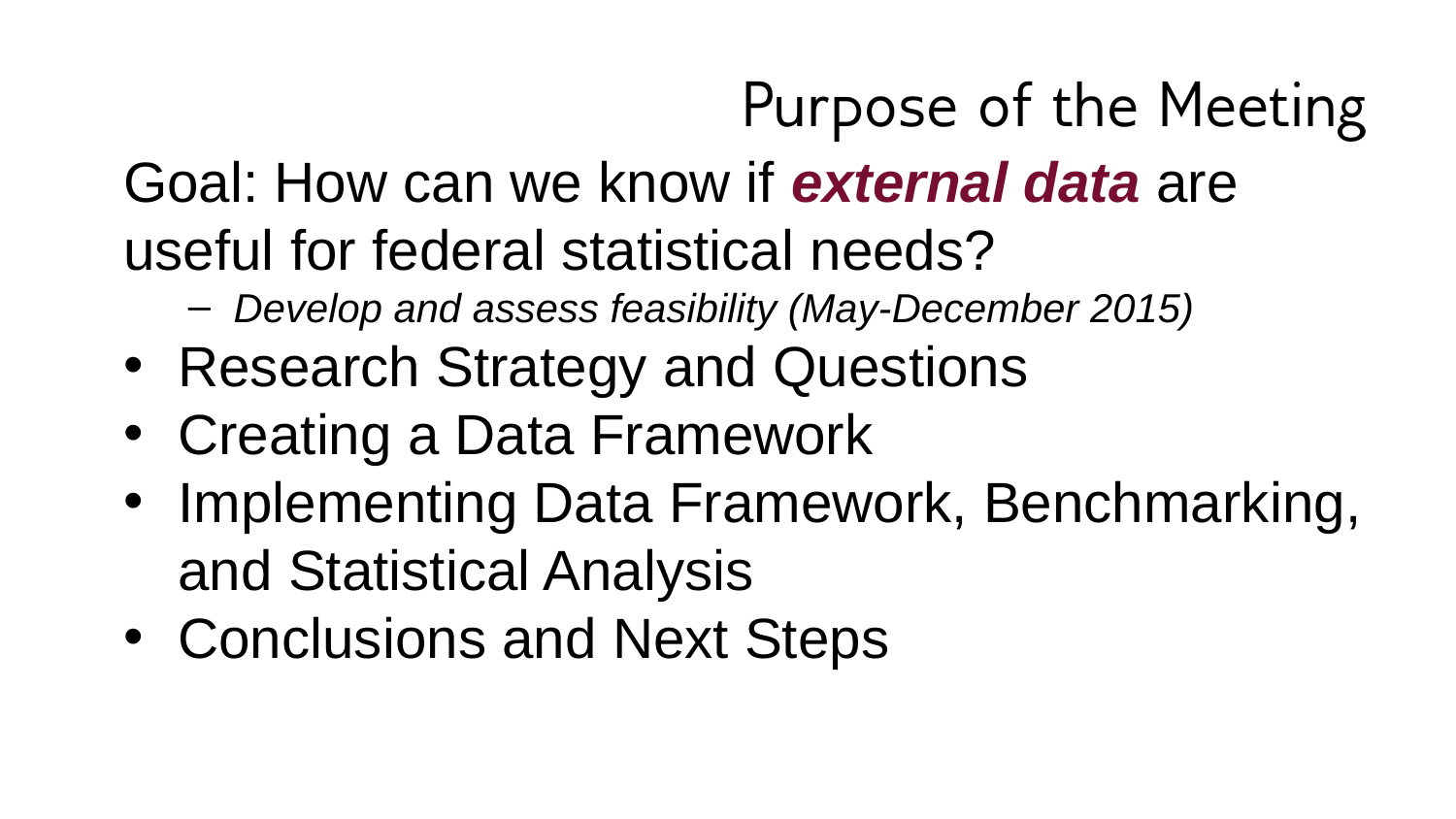

Purpose of the Meeting
Goal: How can we know if external data are useful for federal statistical needs?
Develop and assess feasibility (May-December 2015)
Research Strategy and Questions
Creating a Data Framework
Implementing Data Framework, Benchmarking, and Statistical Analysis
Conclusions and Next Steps